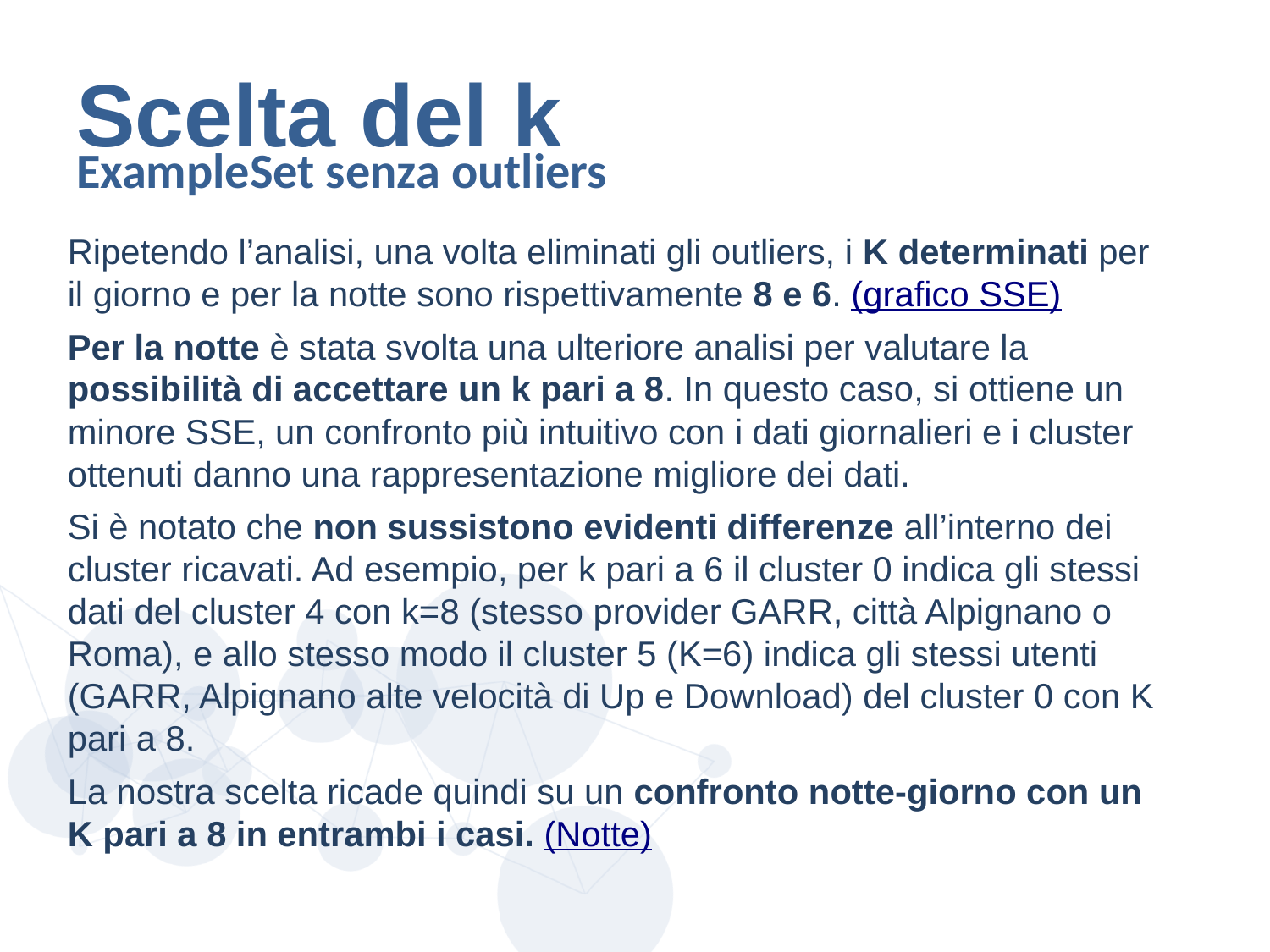

# Scelta del k
ExampleSet senza outliers
Ripetendo l’analisi, una volta eliminati gli outliers, i K determinati per il giorno e per la notte sono rispettivamente 8 e 6. (grafico SSE)
Per la notte è stata svolta una ulteriore analisi per valutare la possibilità di accettare un k pari a 8. In questo caso, si ottiene un minore SSE, un confronto più intuitivo con i dati giornalieri e i cluster ottenuti danno una rappresentazione migliore dei dati.
Si è notato che non sussistono evidenti differenze all’interno dei cluster ricavati. Ad esempio, per k pari a 6 il cluster 0 indica gli stessi dati del cluster 4 con k=8 (stesso provider GARR, città Alpignano o Roma), e allo stesso modo il cluster 5 (K=6) indica gli stessi utenti (GARR, Alpignano alte velocità di Up e Download) del cluster 0 con K pari a 8.
La nostra scelta ricade quindi su un confronto notte-giorno con un K pari a 8 in entrambi i casi. (Notte)